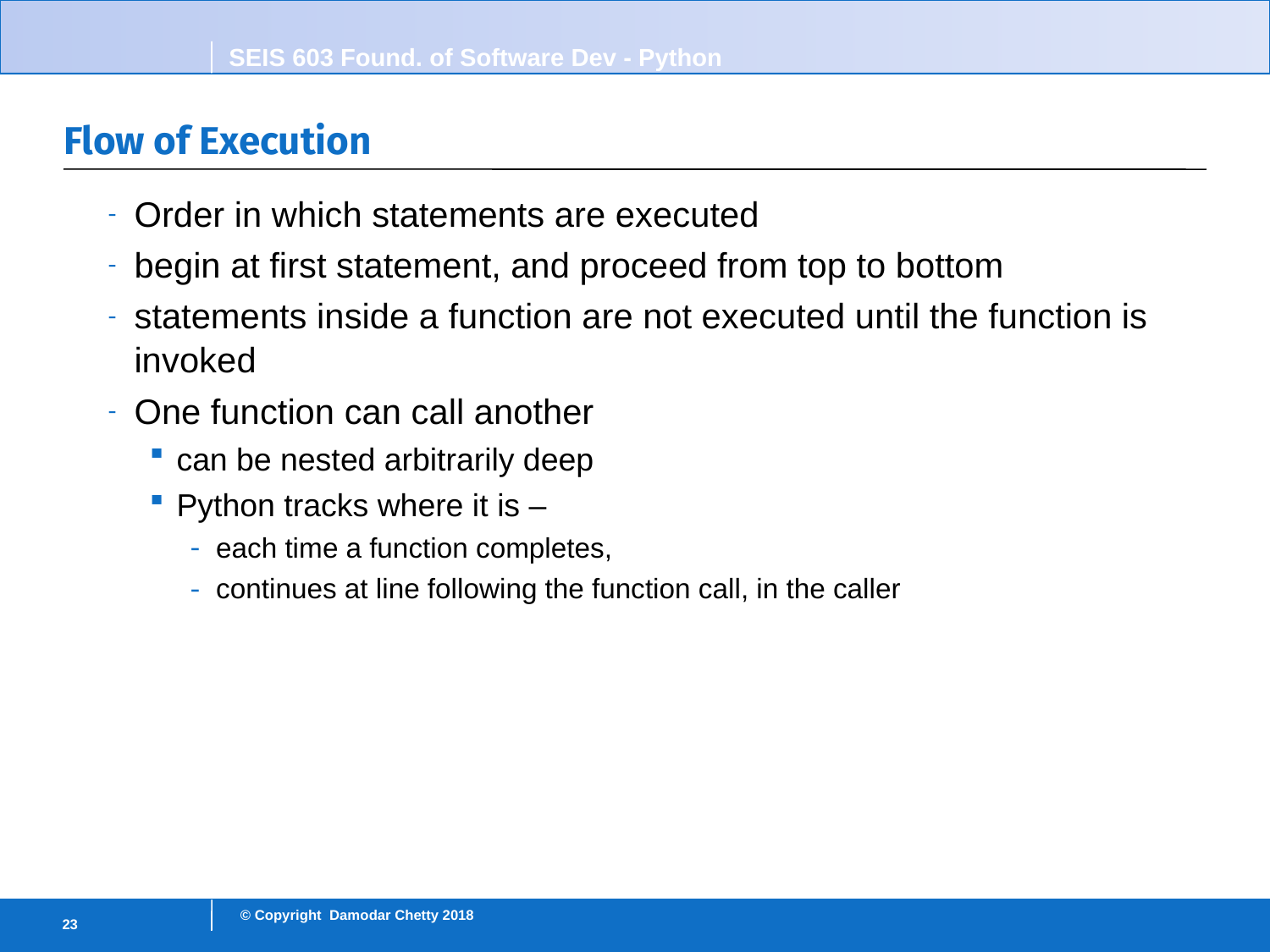

# Flow of Execution
Order in which statements are executed
begin at first statement, and proceed from top to bottom
statements inside a function are not executed until the function is invoked
One function can call another
can be nested arbitrarily deep
Python tracks where it is –
each time a function completes,
continues at line following the function call, in the caller
23